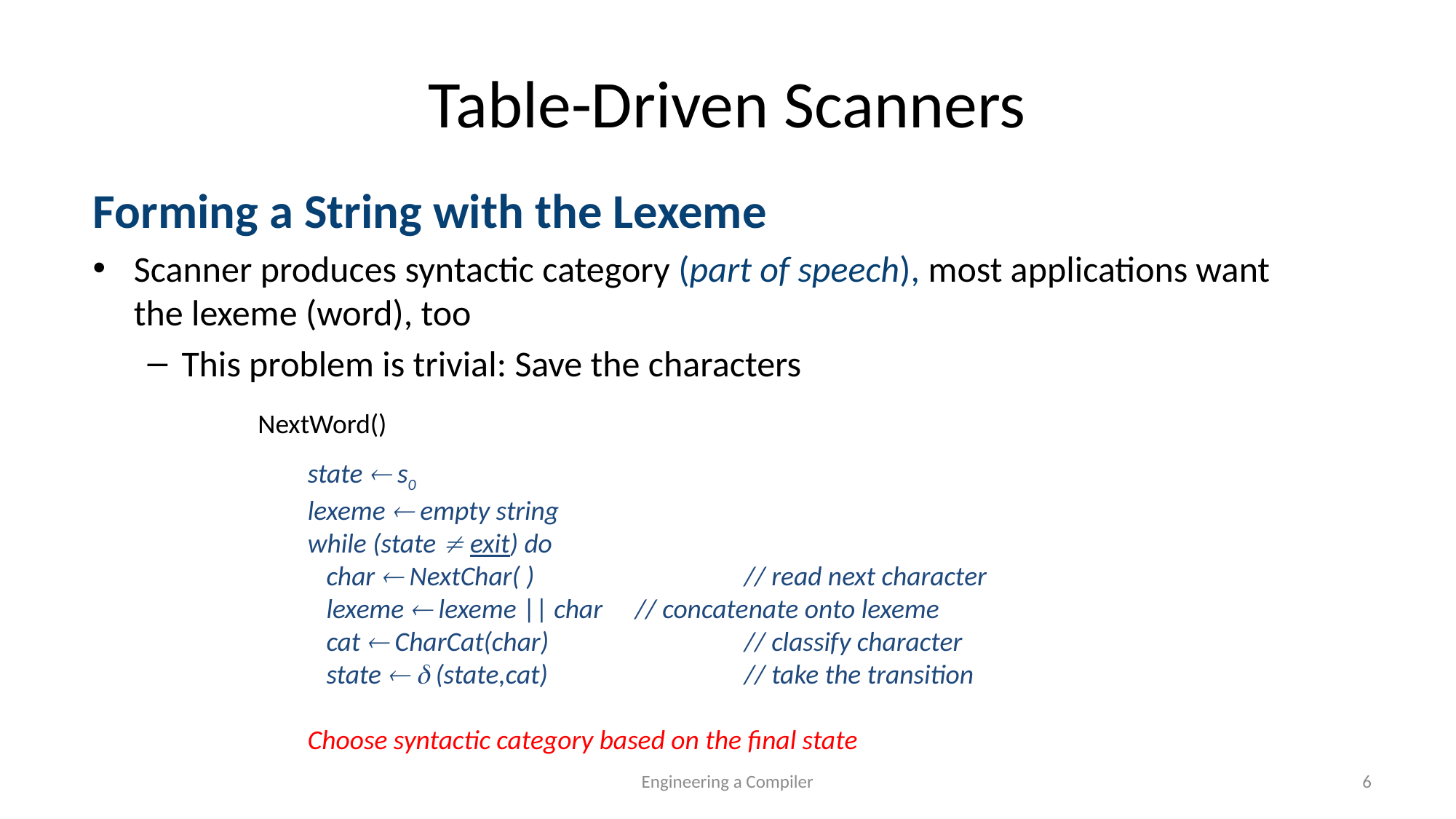

# Table-Driven Scanners
Forming a String with the Lexeme
Scanner produces syntactic category (part of speech), most applications want the lexeme (word), too
This problem is trivial: Save the characters
NextWord()
state ← s0
lexeme ← empty string
while (state ≠ exit) do
   char ← NextChar( )		// read next character
   lexeme ← lexeme || char	// concatenate onto lexeme
   cat ← CharCat(char)		// classify character
   state ← δ (state,cat)		// take the transition

Choose syntactic category based on the final state
Engineering a Compiler
6